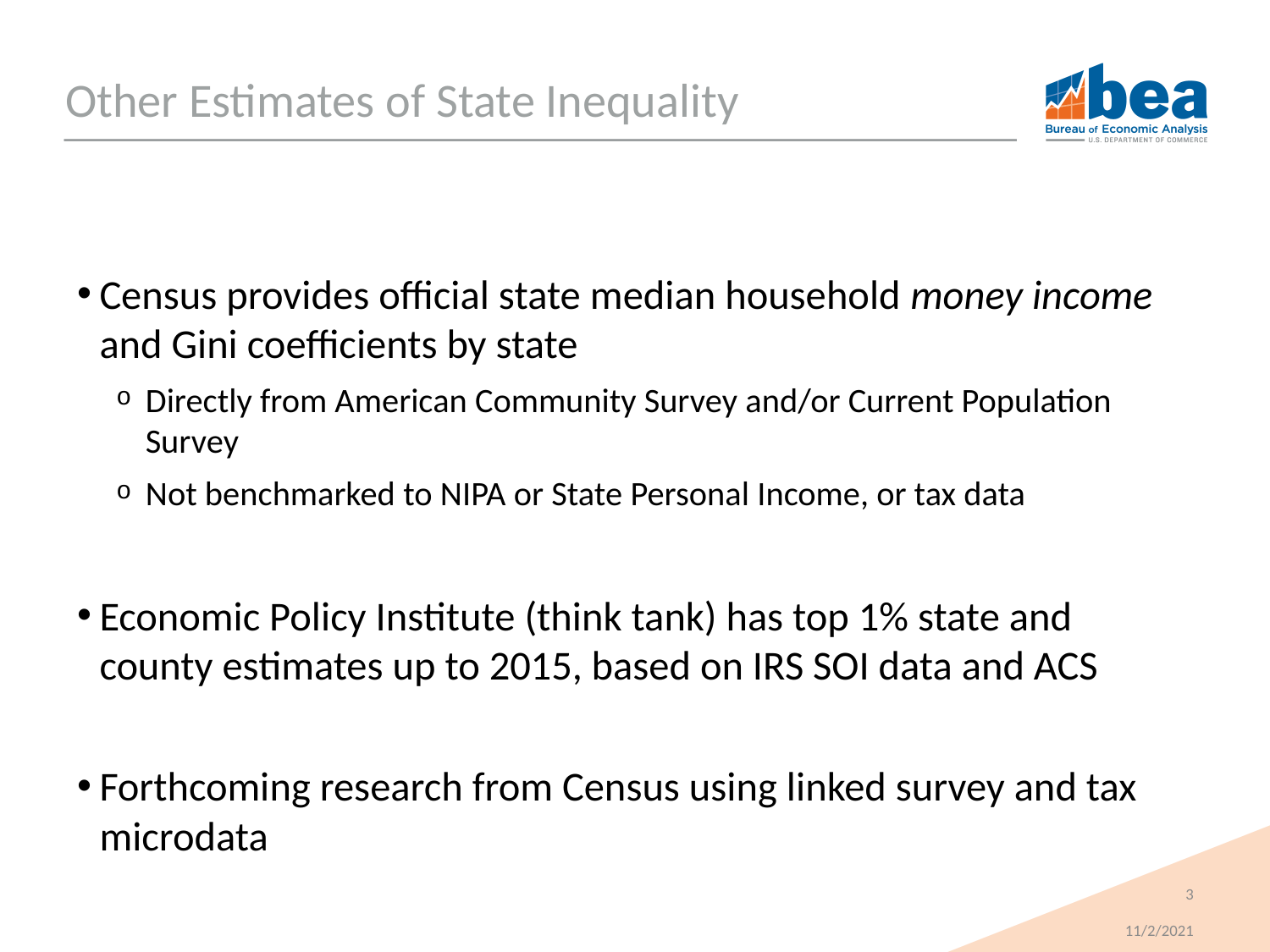

# Other Estimates of State Inequality

Census provides official state median household money income and Gini coefficients by state
Directly from American Community Survey and/or Current Population Survey
Not benchmarked to NIPA or State Personal Income, or tax data

Economic Policy Institute (think tank) has top 1% state and county estimates up to 2015, based on IRS SOI data and ACS

Forthcoming research from Census using linked survey and tax microdata

3
11/2/2021